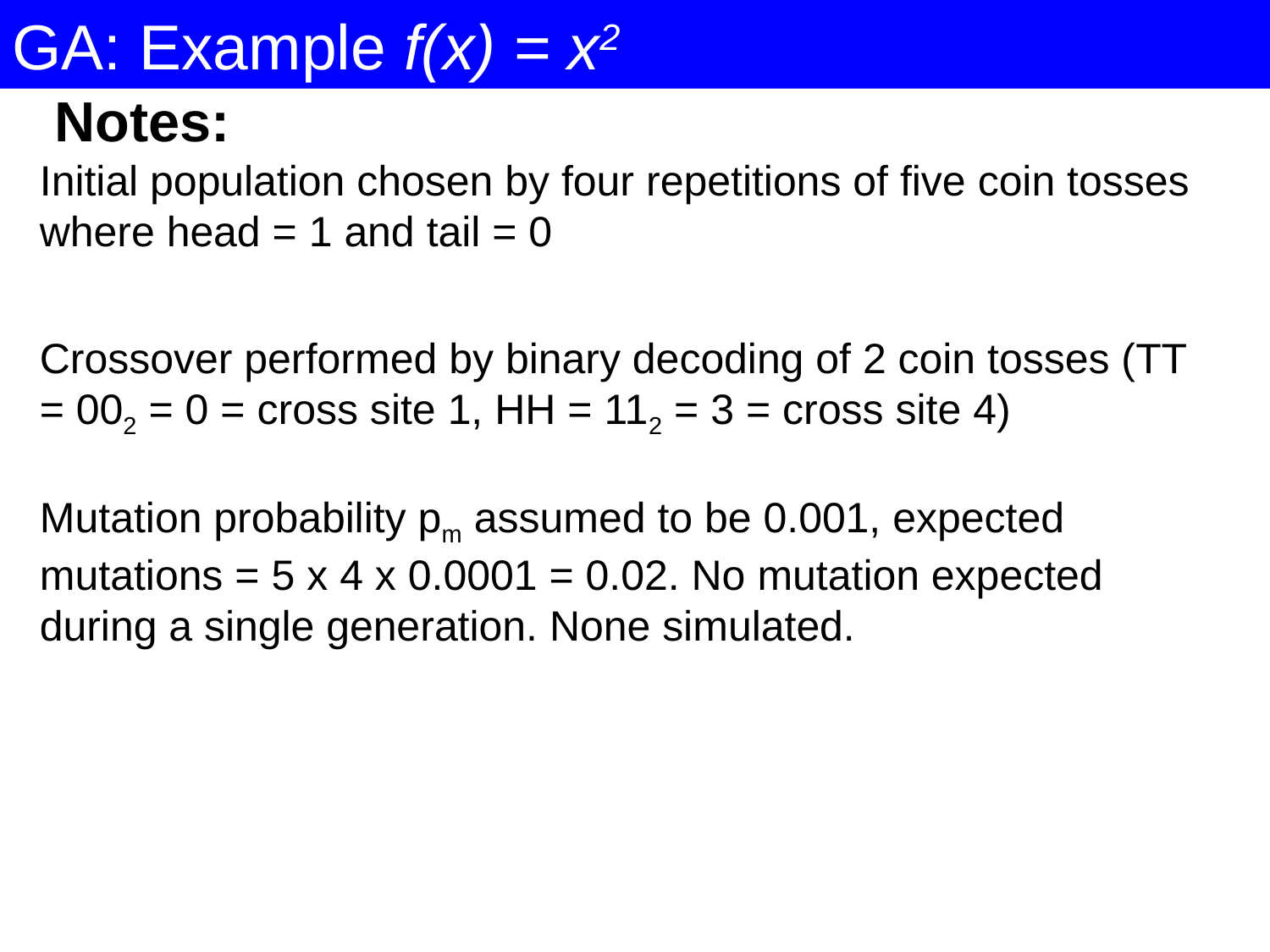

GA: Example f(x) = x2
Notes:
Initial population chosen by four repetitions of five coin tosses where head = 1 and tail = 0

Crossover performed by binary decoding of 2 coin tosses (TT = 002 = 0 = cross site 1, HH = 112 = 3 = cross site 4)

Mutation probability pm assumed to be 0.001, expected mutations = 5 x 4 x 0.0001 = 0.02. No mutation expected during a single generation. None simulated.